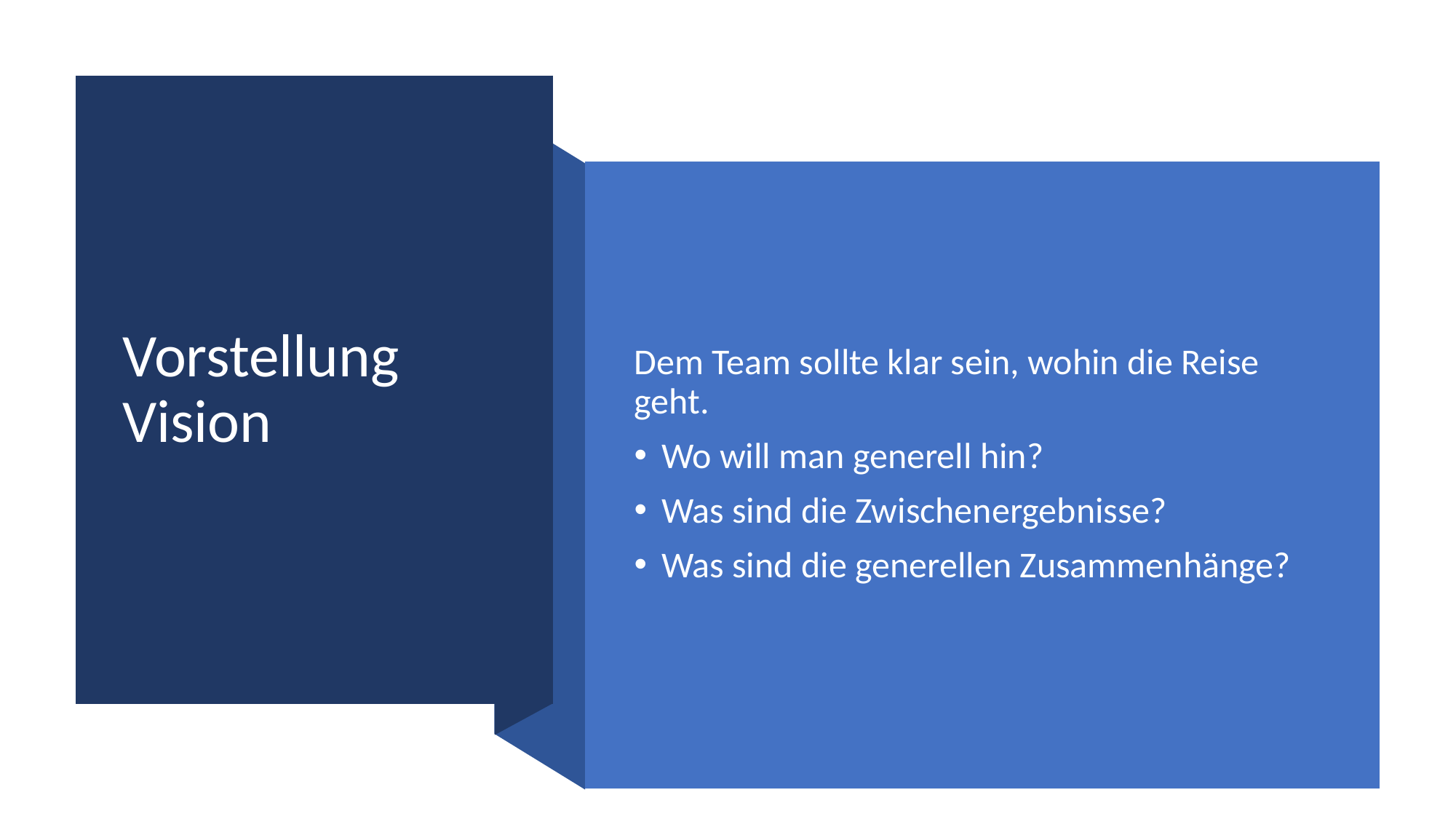

# Vorstellung Vision

Dem Team sollte klar sein, wohin die Reise geht.
Wo will man generell hin?
Was sind die Zwischenergebnisse?
Was sind die generellen Zusammenhänge?